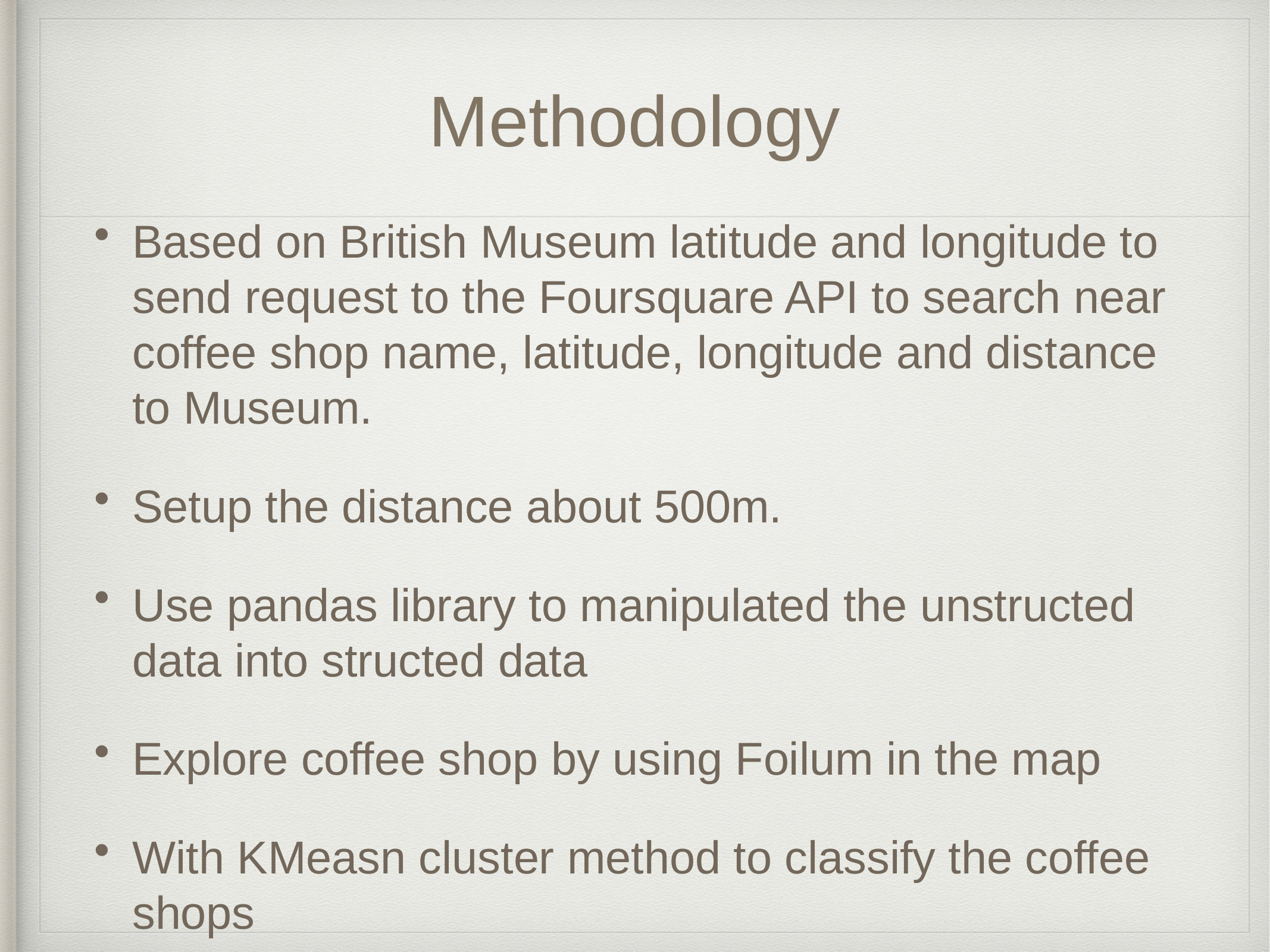

# Methodology
Based on British Museum latitude and longitude to send request to the Foursquare API to search near coffee shop name, latitude, longitude and distance to Museum.
Setup the distance about 500m.
Use pandas library to manipulated the unstructed data into structed data
Explore coffee shop by using Foilum in the map
With KMeasn cluster method to classify the coffee shops